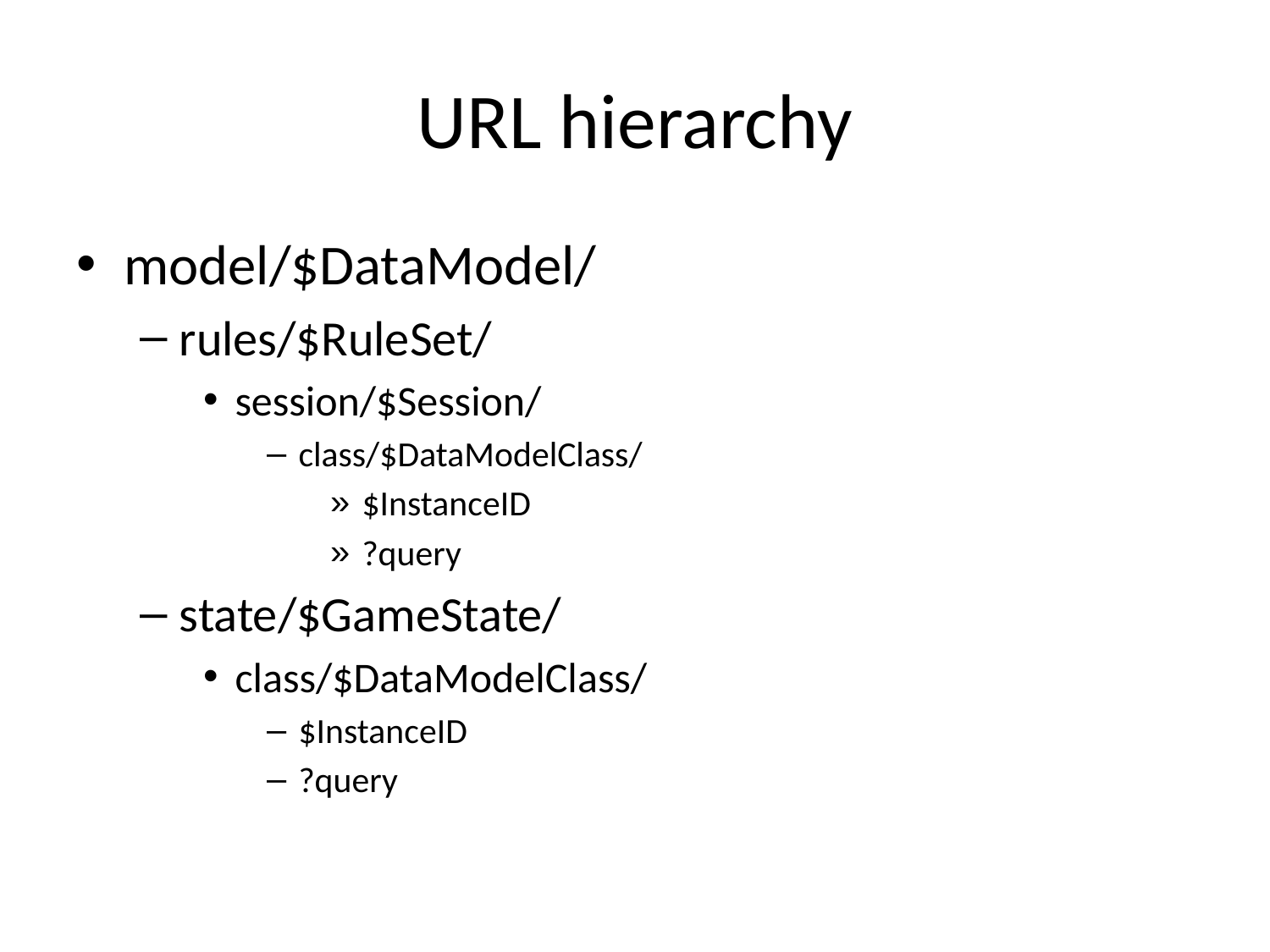

# URL hierarchy
model/$DataModel/
rules/$RuleSet/
session/$Session/
class/$DataModelClass/
$InstanceID
?query
state/$GameState/
class/$DataModelClass/
$InstanceID
?query